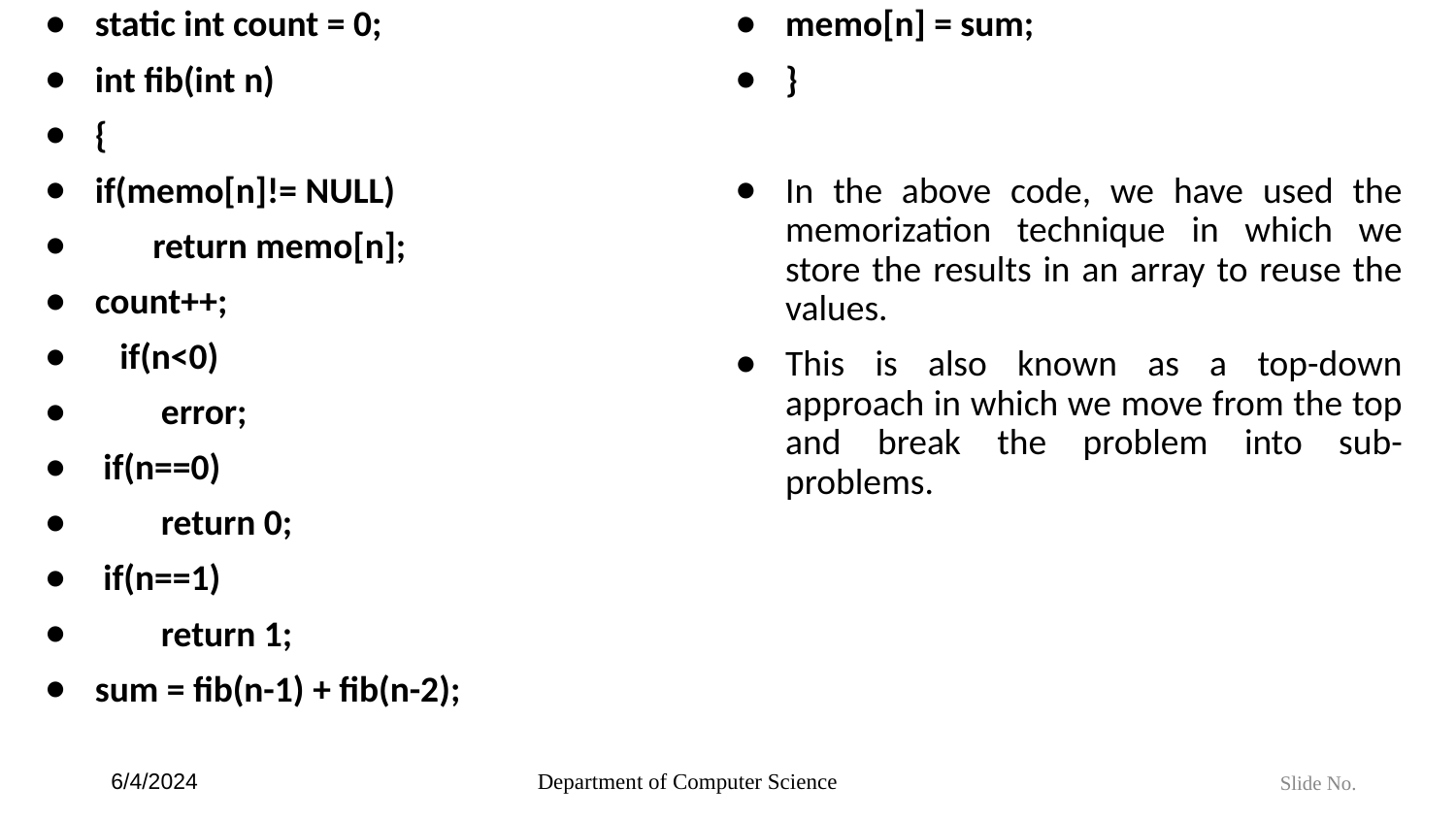

#
static int count = 0;
int fib(int n)
{
if(memo[n]!= NULL)
       return memo[n];
count++;
   if(n<0)
        error;
 if(n==0)
        return 0;
 if(n==1)
        return 1;
sum = fib(n-1) + fib(n-2);
memo[n] = sum;
}

In the above code, we have used the memorization technique in which we store the results in an array to reuse the values.
This is also known as a top-down approach in which we move from the top and break the problem into sub-problems.
6/4/2024
Department of Computer Science
Slide No.